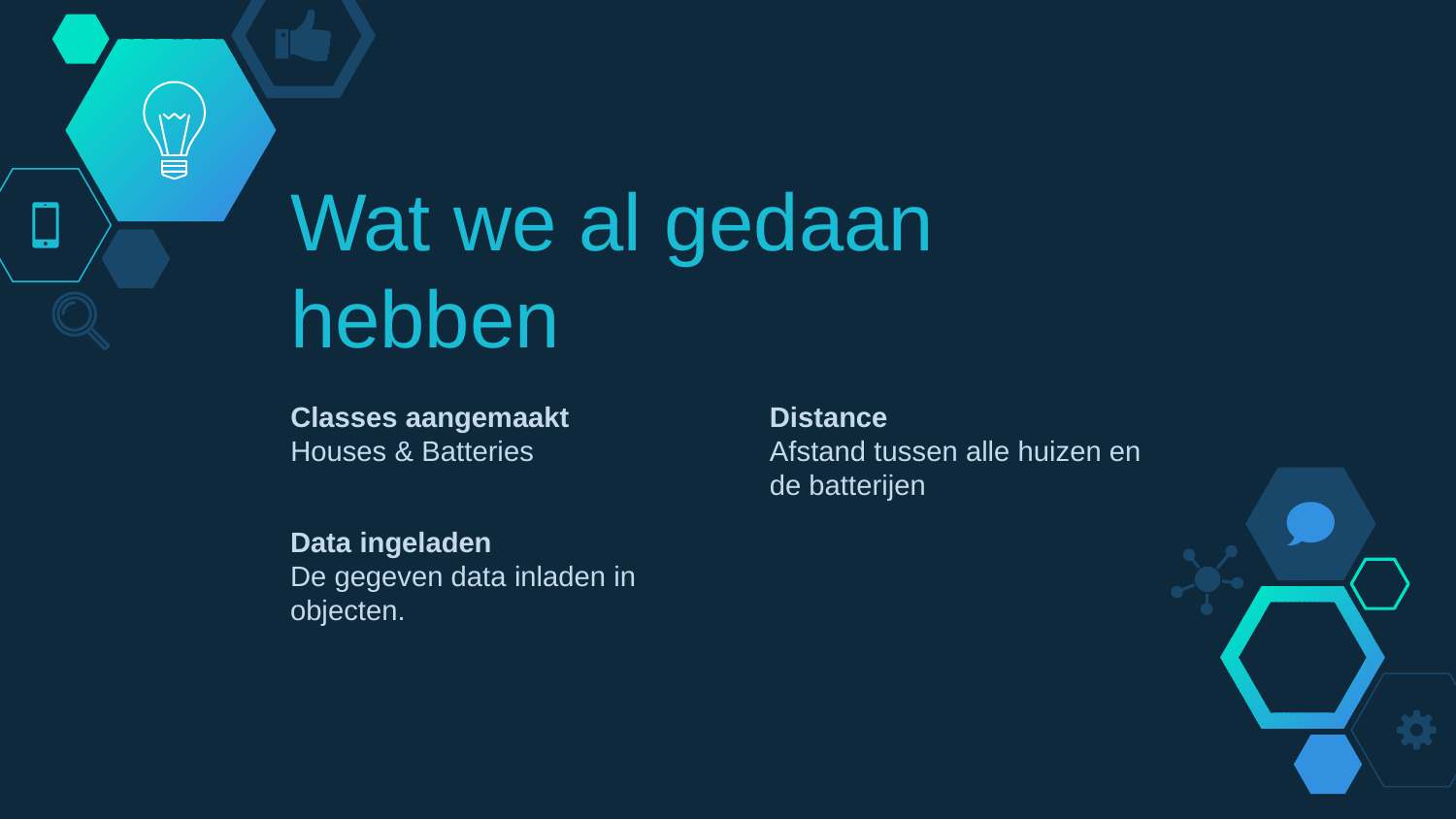

# Wat we al gedaan hebben
Classes aangemaakt
Houses & Batteries
Distance
Afstand tussen alle huizen en de batterijen
Data ingeladen
De gegeven data inladen in objecten.